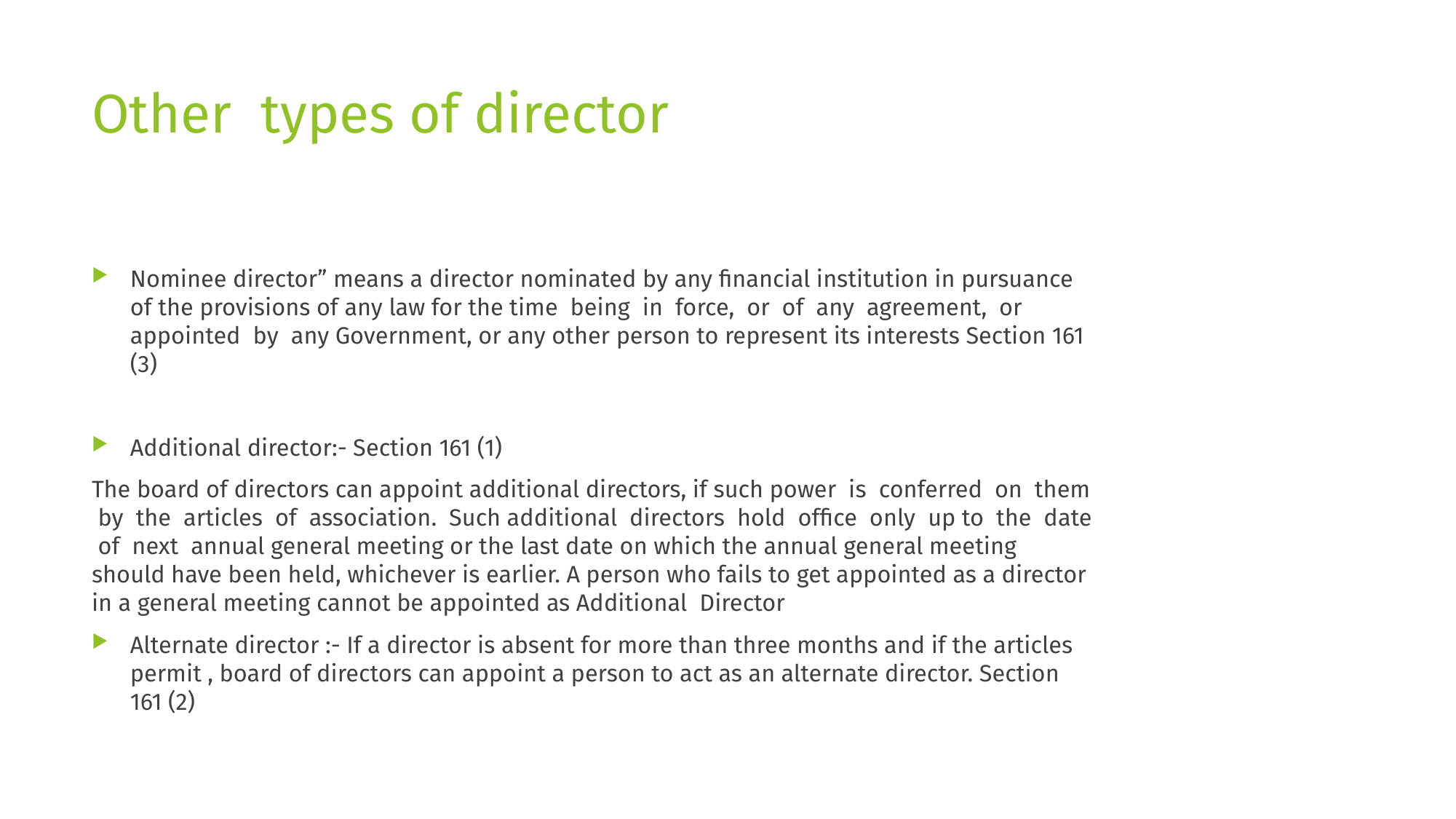

# Other  types of director
Nominee director” means a director nominated by any financial institution in pursuance of the provisions of any law for the time  being  in  force,  or  of  any  agreement,  or  appointed  by  any Government, or any other person to represent its interests Section 161 (3)

Additional director:- Section 161 (1)
The board of directors can appoint additional directors, if such power  is  conferred  on  them  by  the  articles  of  association.  Such additional  directors  hold  office  only  up to  the  date  of  next  annual general meeting or the last date on which the annual general meeting should have been held, whichever is earlier. A person who fails to get appointed as a director in a general meeting cannot be appointed as Additional  Director
Alternate director :- If a director is absent for more than three months and if the articles permit , board of directors can appoint a person to act as an alternate director. Section 161 (2)